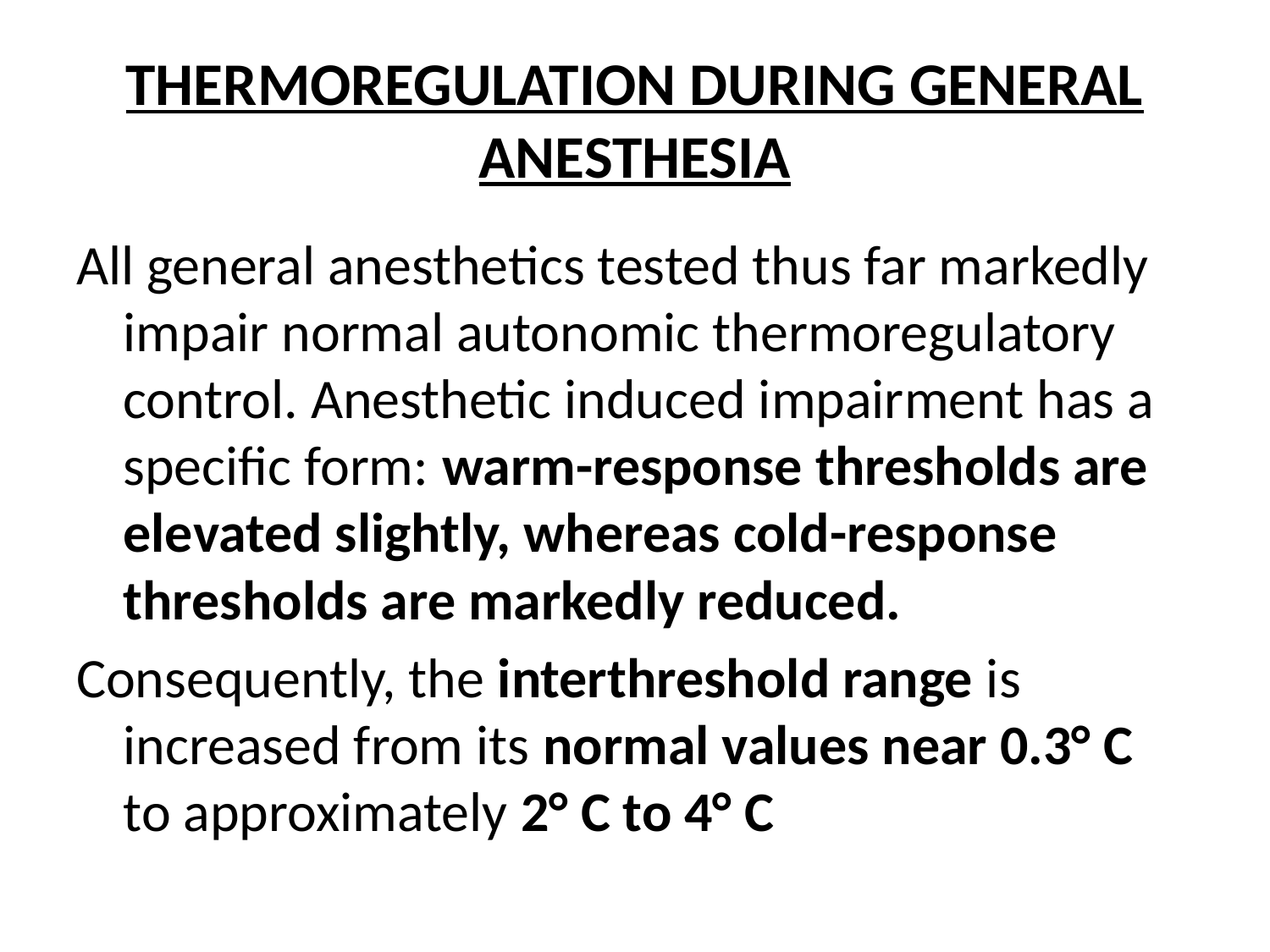

# THERMOREGULATION DURING GENERAL ANESTHESIA
All general anesthetics tested thus far markedly impair normal autonomic thermoregulatory control. Anesthetic induced impairment has a specific form: warm-response thresholds are elevated slightly, whereas cold-response thresholds are markedly reduced.
Consequently, the interthreshold range is increased from its normal values near 0.3° C to approximately 2° C to 4° C